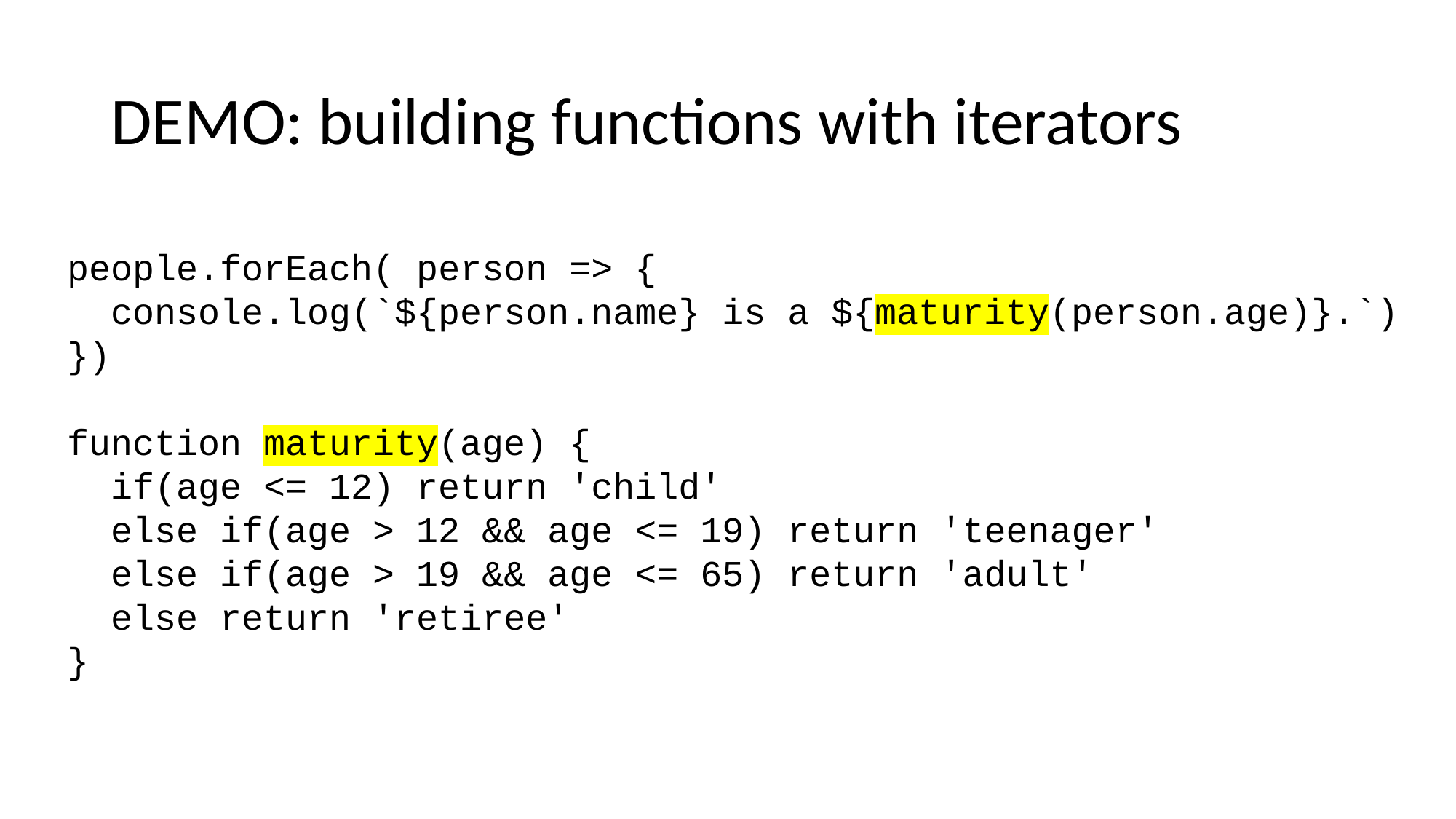

# DEMO: building functions with iterators
people.forEach( person => {
  console.log(`${person.name} is a ${maturity(person.age)}.`)
})

function maturity(age) {
  if(age <= 12) return 'child'
  else if(age > 12 && age <= 19) return 'teenager'
  else if(age > 19 && age <= 65) return 'adult'
  else return 'retiree'
}